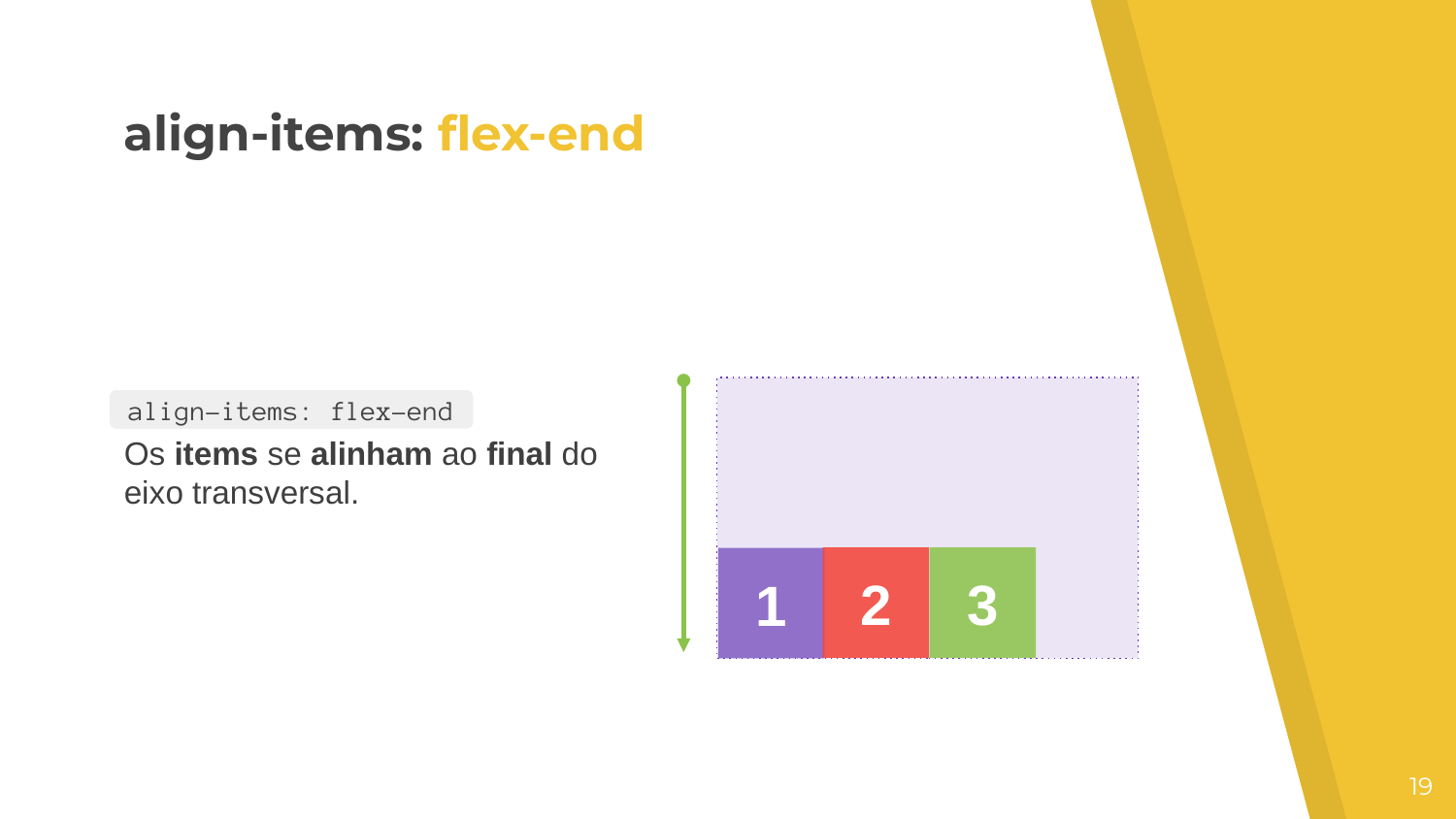

align-items: flex-end

Os items se alinham ao final do eixo transversal.

align-items: flex-end
2
3
1
19